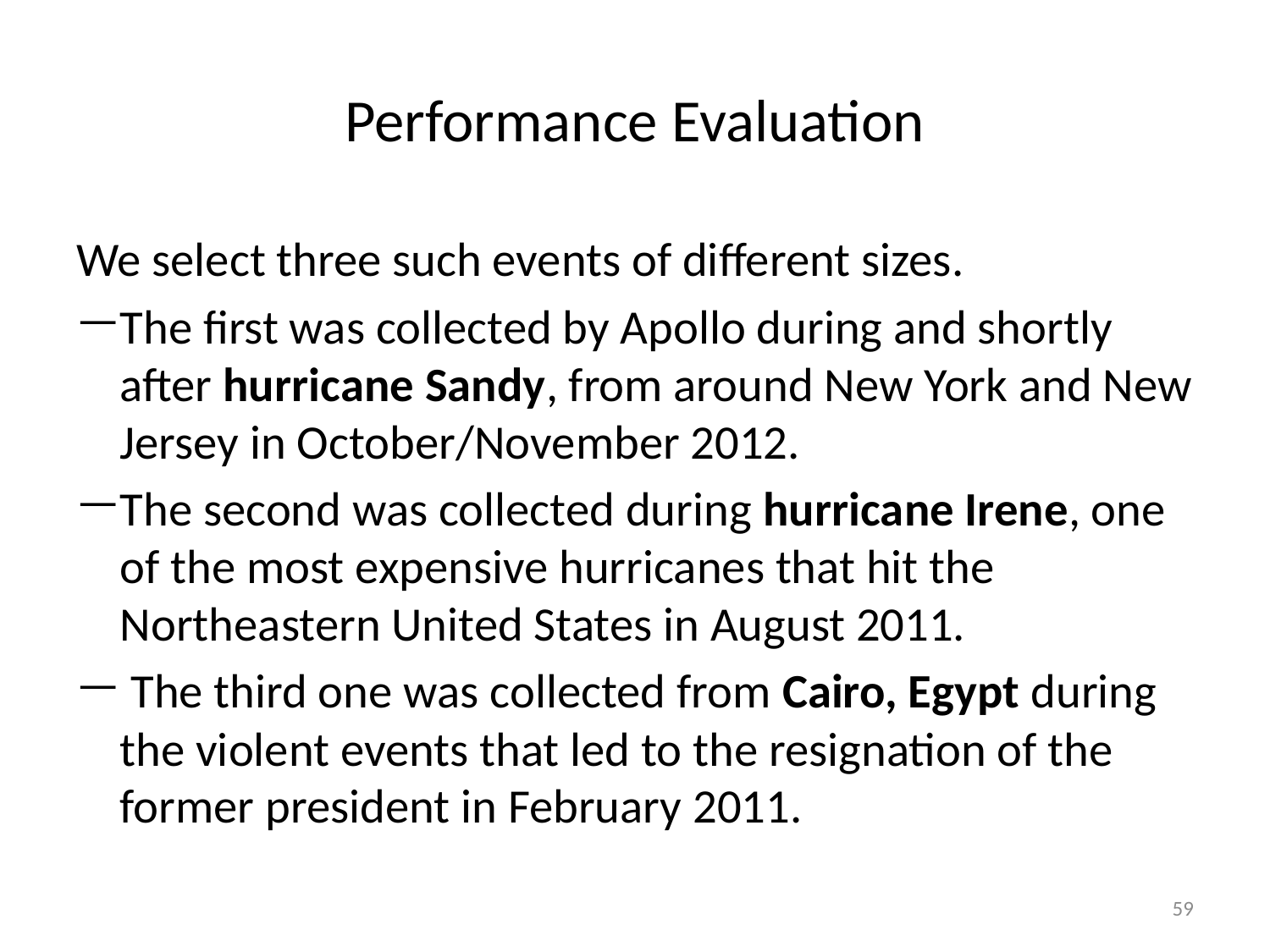

# Performance Evaluation
We select three such events of different sizes.
The first was collected by Apollo during and shortly after hurricane Sandy, from around New York and New Jersey in October/November 2012.
The second was collected during hurricane Irene, one of the most expensive hurricanes that hit the Northeastern United States in August 2011.
 The third one was collected from Cairo, Egypt during the violent events that led to the resignation of the former president in February 2011.
59